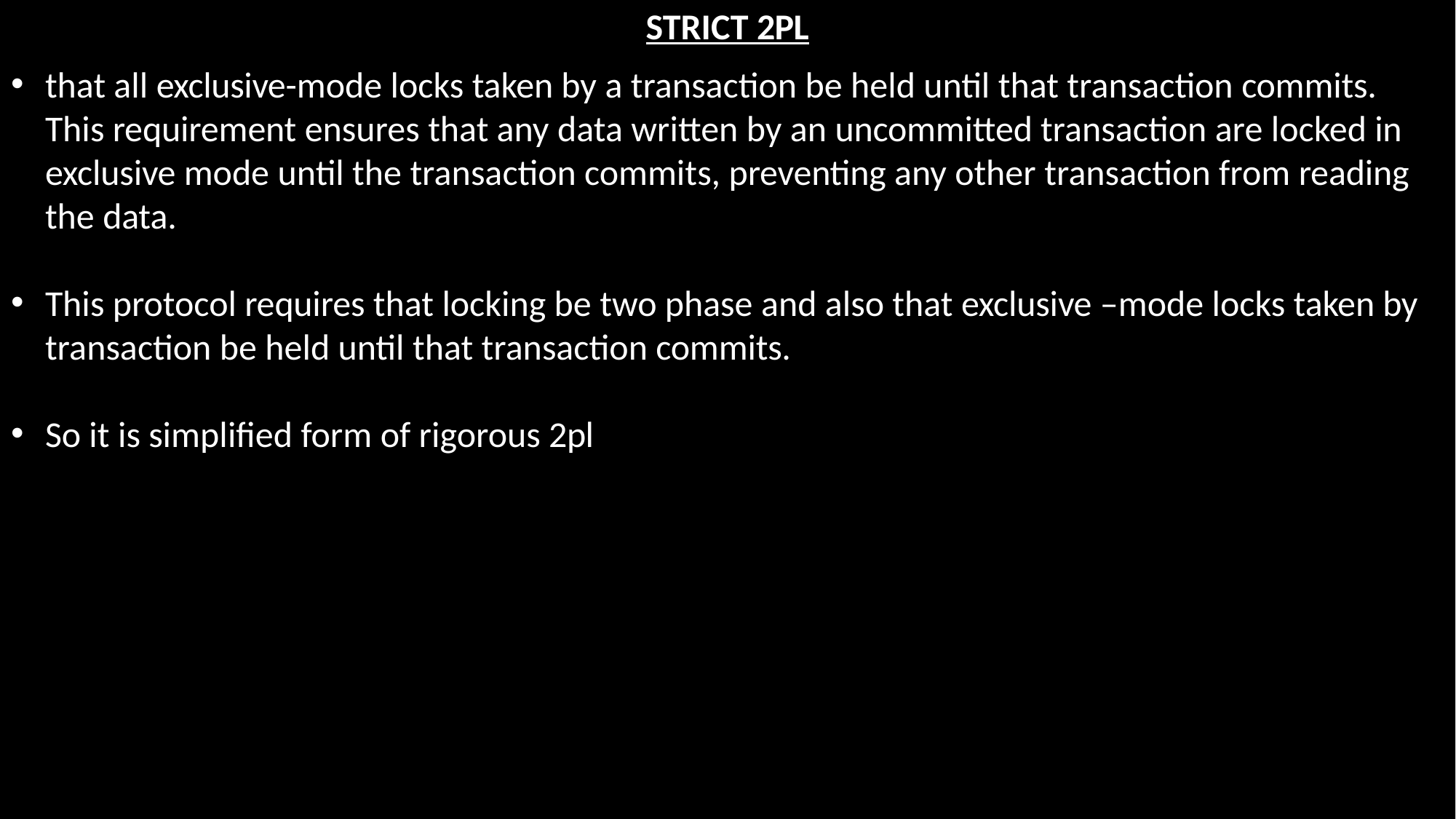

STRICT 2PL
that all exclusive-mode locks taken by a transaction be held until that transaction commits. This requirement ensures that any data written by an uncommitted transaction are locked in exclusive mode until the transaction commits, preventing any other transaction from reading the data.
This protocol requires that locking be two phase and also that exclusive –mode locks taken by transaction be held until that transaction commits.
So it is simplified form of rigorous 2pl